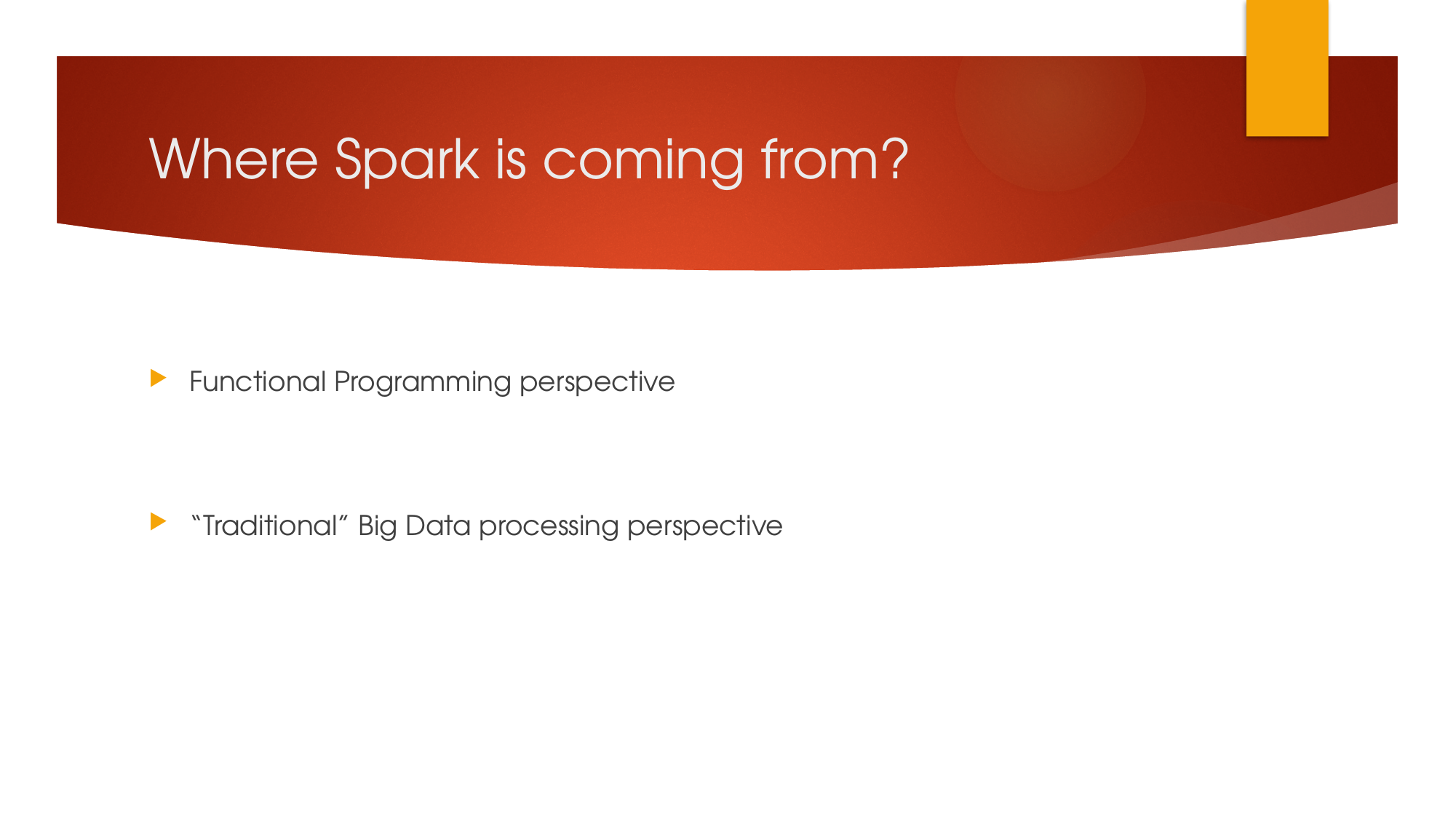

# Where Spark is coming from?

Functional Programming perspective

“Traditional” Big Data processing perspective